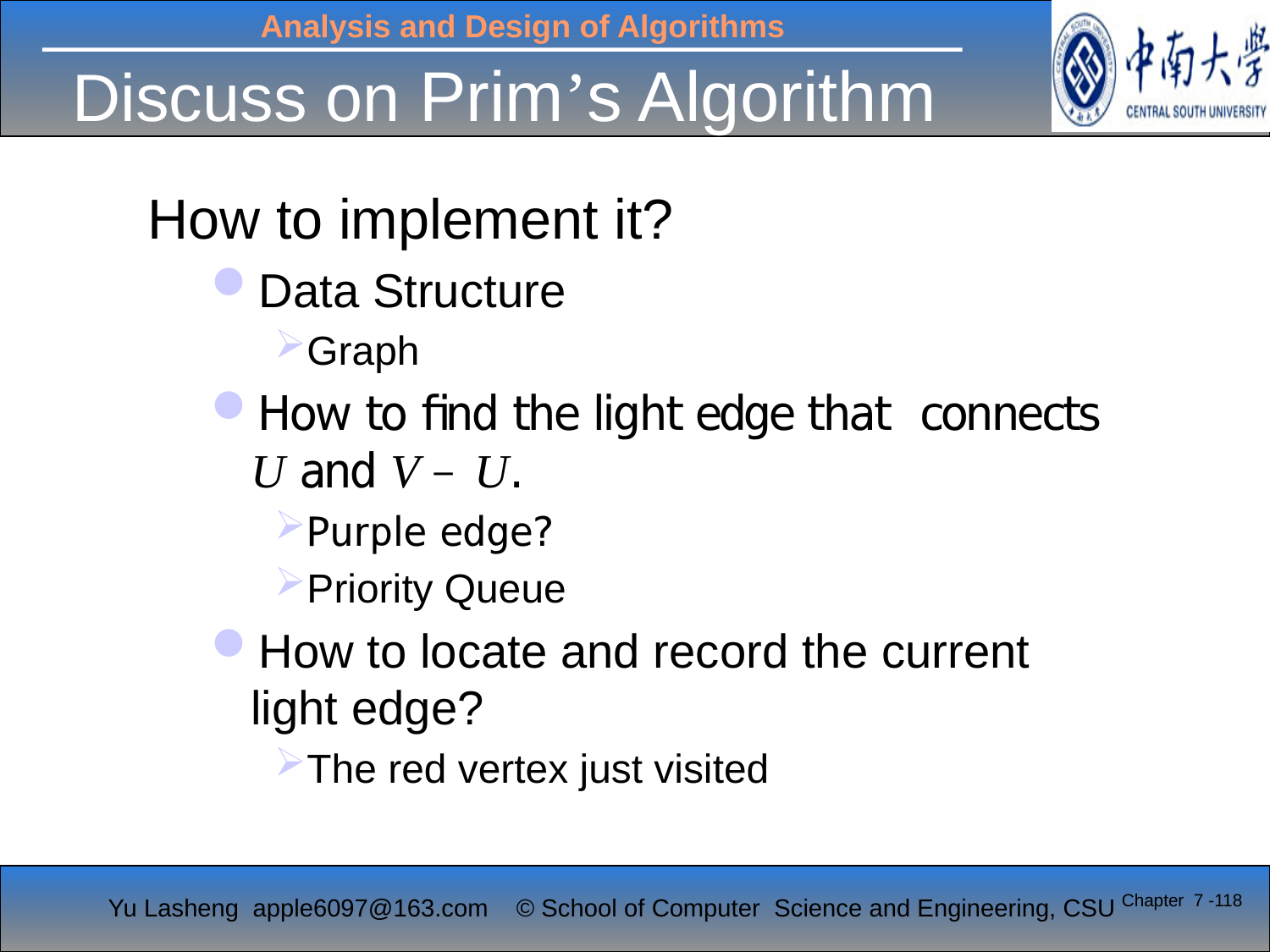

# Discuss on Prim’s Algorithm
How to implement it?
Data Structure
Graph
How to find the light edge that  connects U and V − U.
Purple edge?
Priority Queue
How to locate and record the current light edge?
The red vertex just visited
Chapter  7 -118